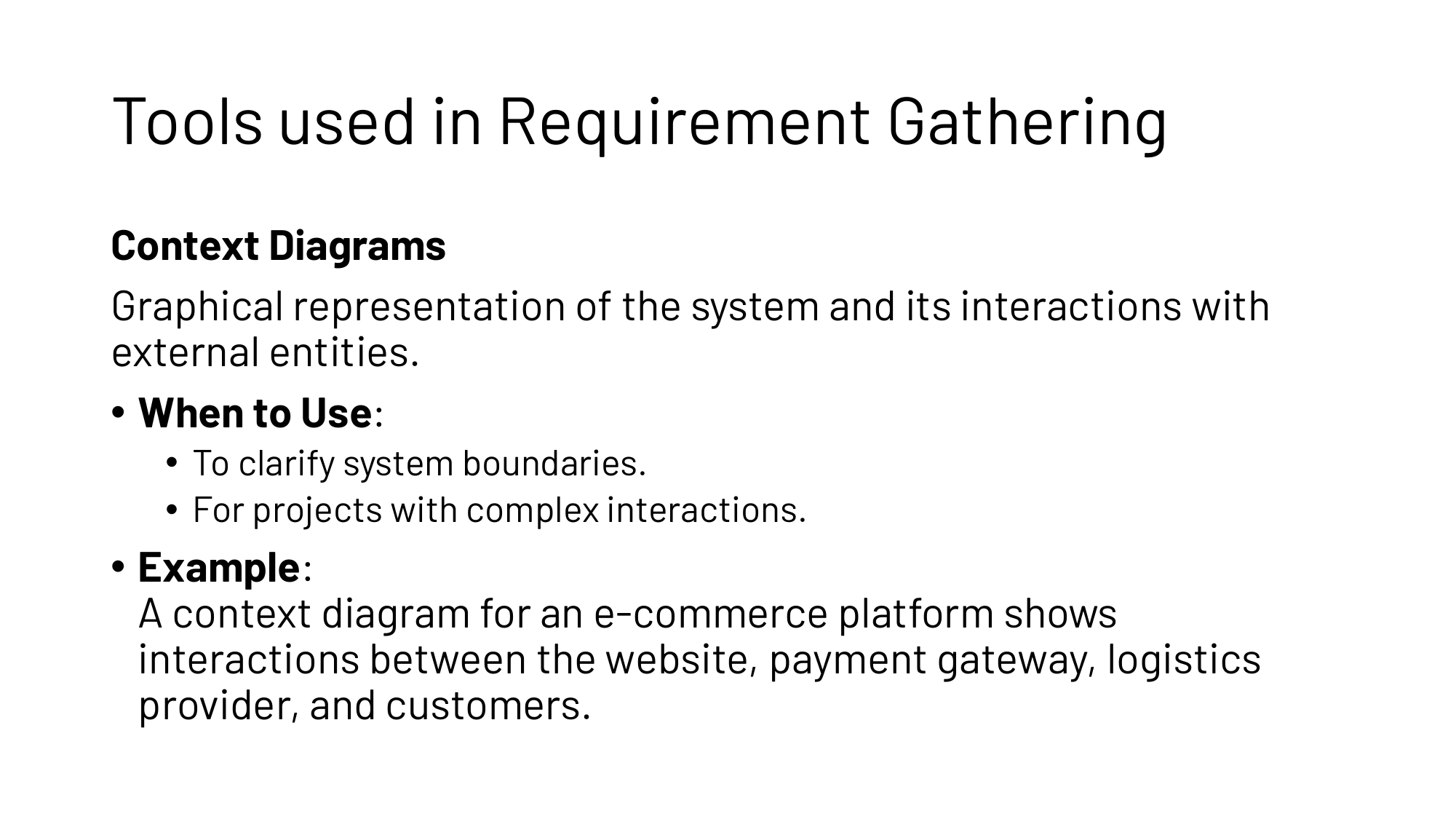

# Tools used in Requirement Gathering
Context Diagrams
Graphical representation of the system and its interactions with external entities.
When to Use:
To clarify system boundaries.
For projects with complex interactions.
Example:
A context diagram for an e-commerce platform shows interactions between the website, payment gateway, logistics provider, and customers.